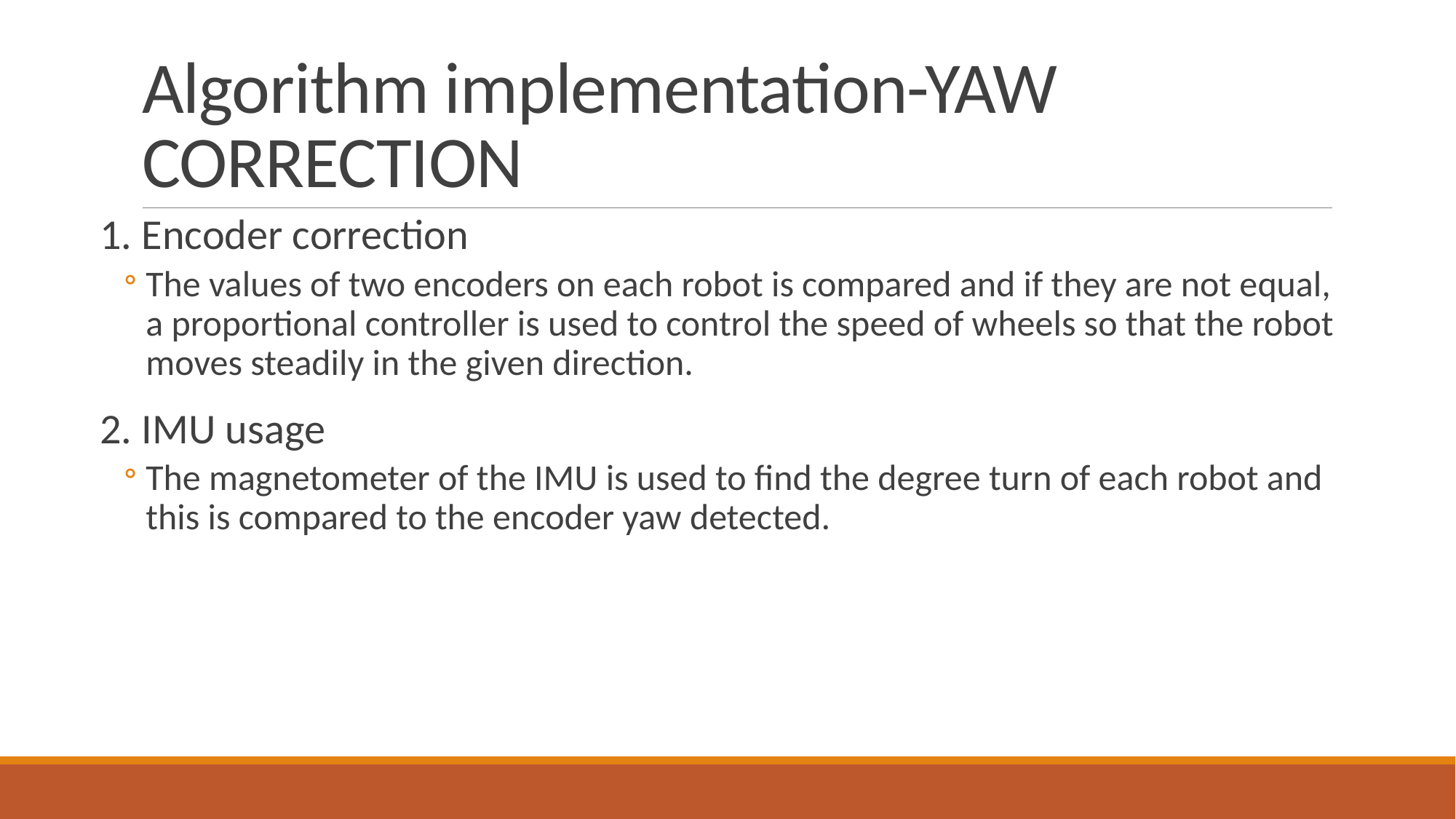

# Algorithm implementation-YAW CORRECTION
1. Encoder correction
The values of two encoders on each robot is compared and if they are not equal, a proportional controller is used to control the speed of wheels so that the robot moves steadily in the given direction.
2. IMU usage
The magnetometer of the IMU is used to find the degree turn of each robot and this is compared to the encoder yaw detected.